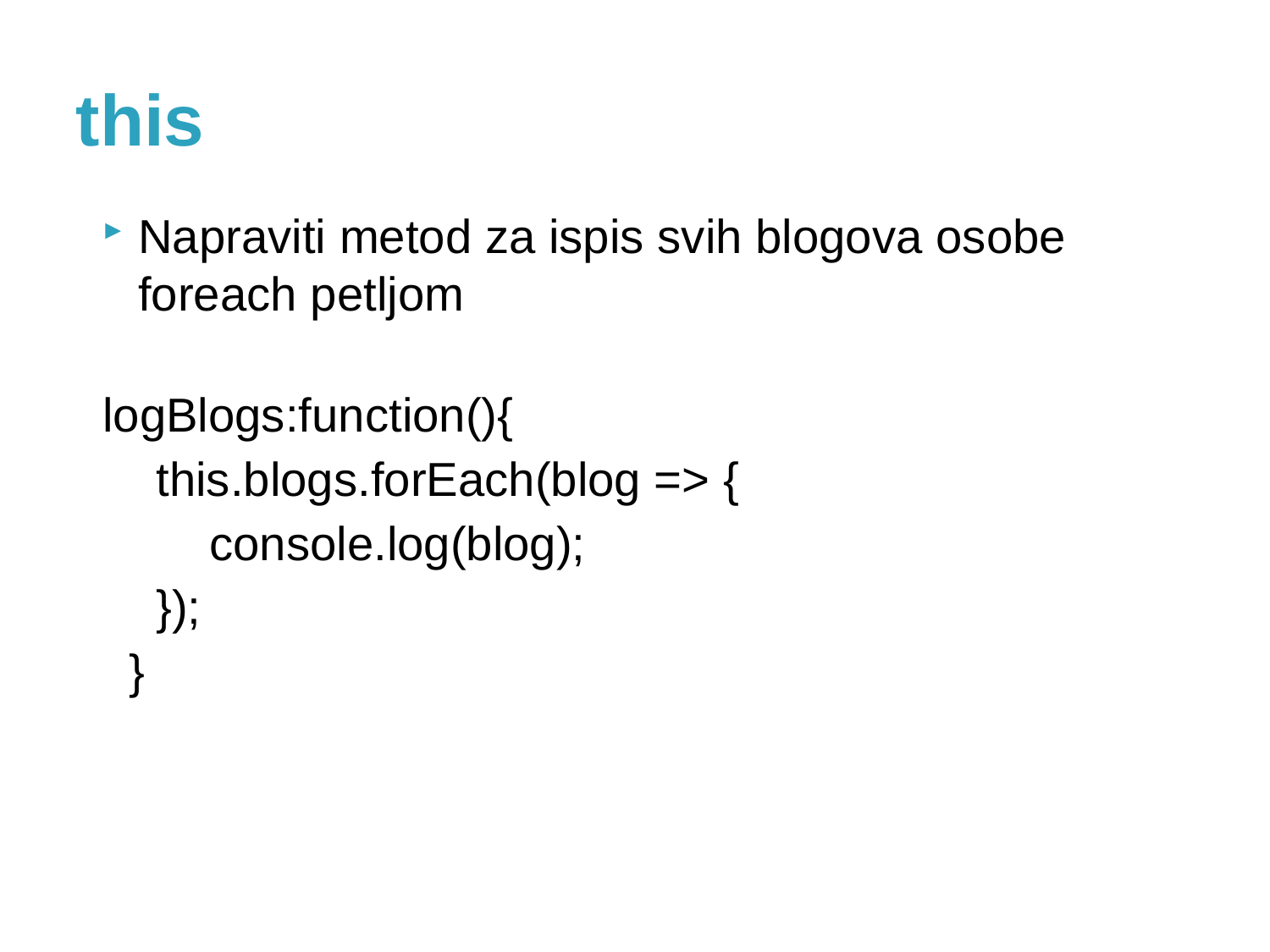

# this
Napraviti metod za ispis svih blogova osobe foreach petljom
logBlogs:function(){
    this.blogs.forEach(blog => {
        console.log(blog);
    });
  }